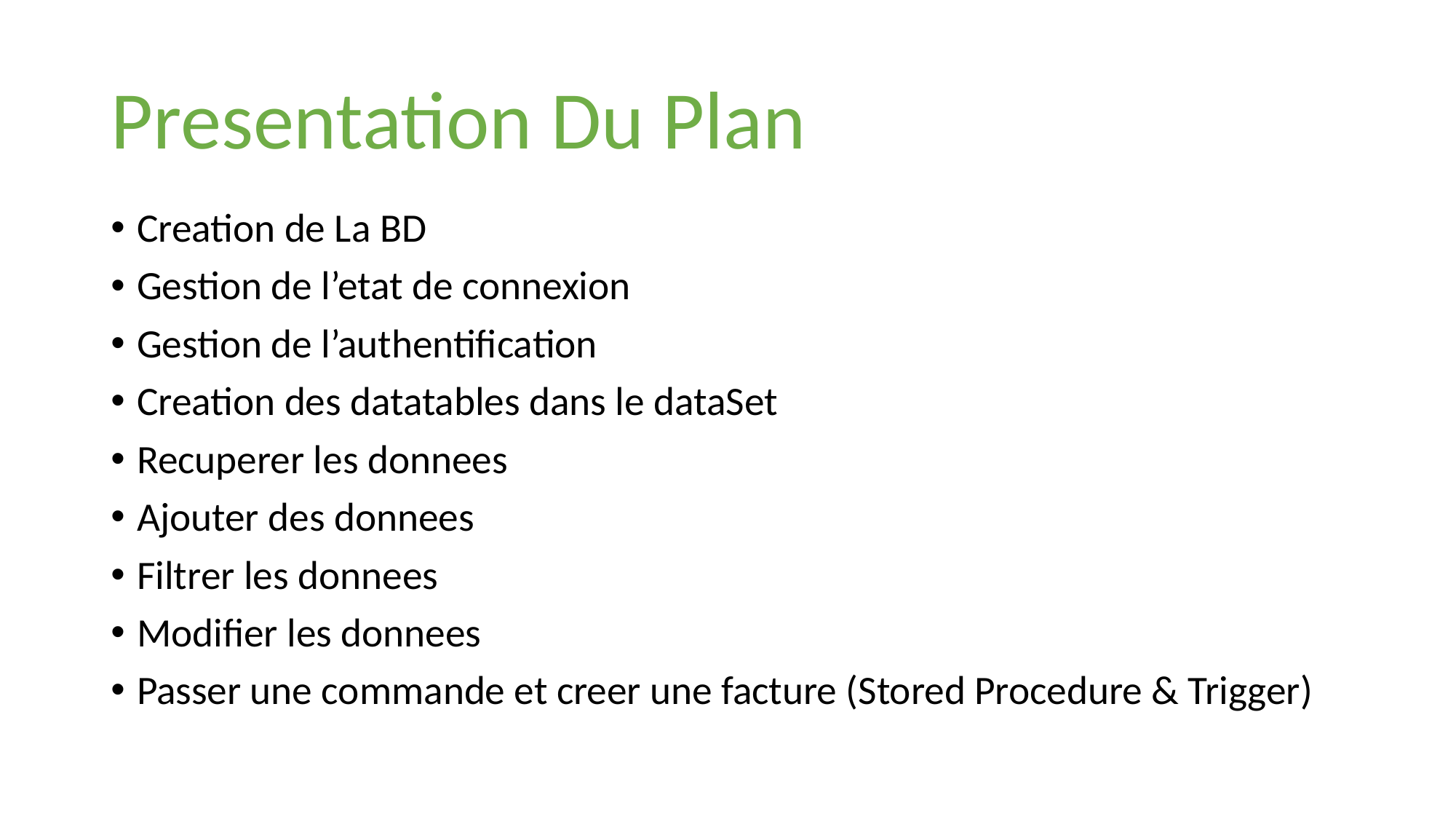

# Presentation Du Plan
Creation de La BD
Gestion de l’etat de connexion
Gestion de l’authentification
Creation des datatables dans le dataSet
Recuperer les donnees
Ajouter des donnees
Filtrer les donnees
Modifier les donnees
Passer une commande et creer une facture (Stored Procedure & Trigger)